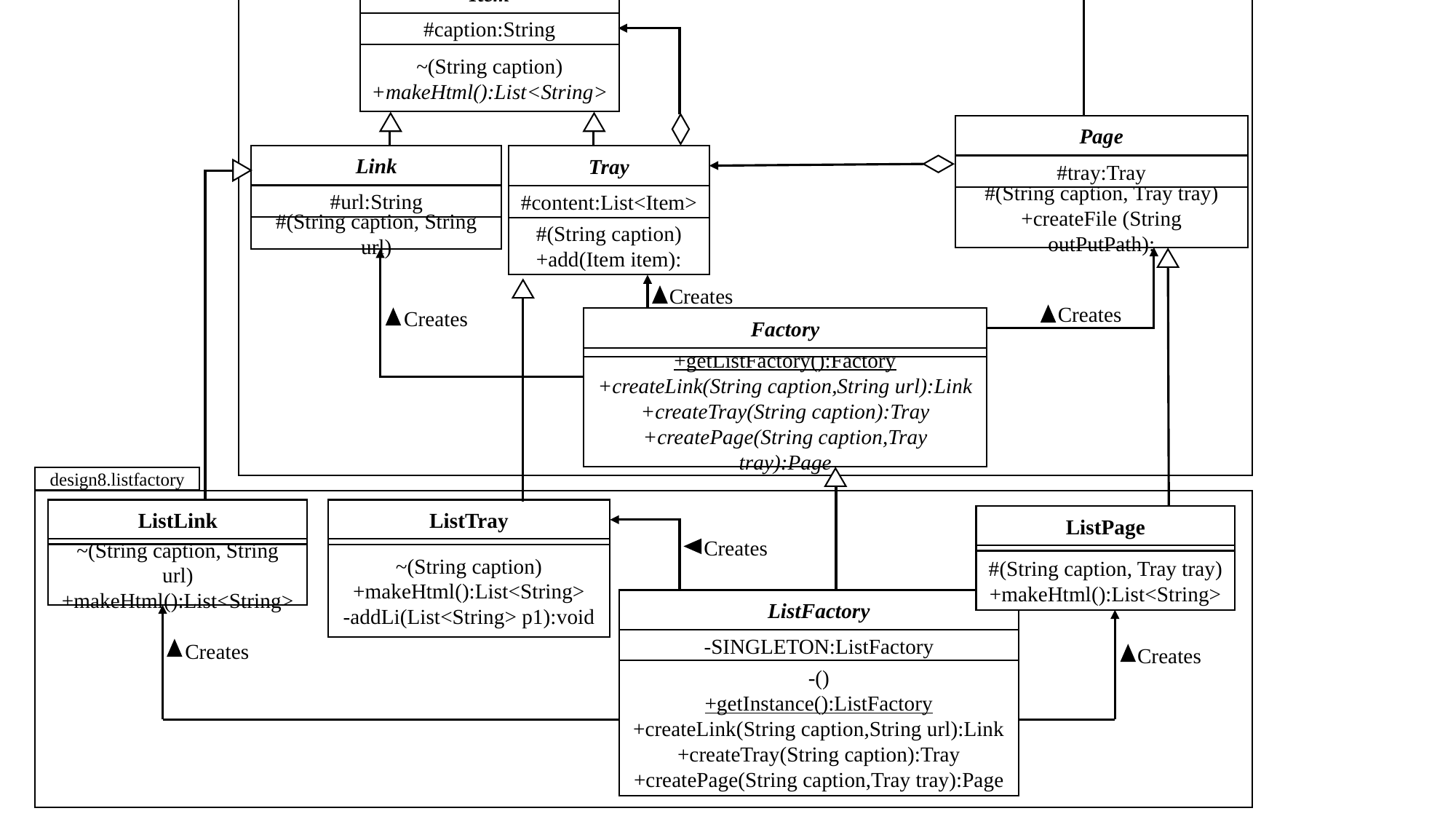

design8.factory

Item
#caption:String
~(String caption)
+makeHtml():List<String>

Page
#tray:Tray
#(String caption, Tray tray)
+createFile (String outPutPath):
Link
#url:String
Tray
#content:List<Item>
#(String caption)
+add(Item item):

Creates

Creates
Creates

Factory

+getListFactory():Factory
+createLink(String caption,String url):Link
+createTray(String caption):Tray
+createPage(String caption,Tray tray):Page

#(String caption, String url)

design8.listfactory

ListLink

~(String caption, String url)
+makeHtml():List<String>
ListTray

~(String caption)
+makeHtml():List<String>
-addLi(List<String> p1):void
ListPage

#(String caption, Tray tray)
+makeHtml():List<String>
Creates

ListFactory
-SINGLETON:ListFactory
-()
+getInstance():ListFactory
+createLink(String caption,String url):Link
+createTray(String caption):Tray
+createPage(String caption,Tray tray):Page
Creates
Creates